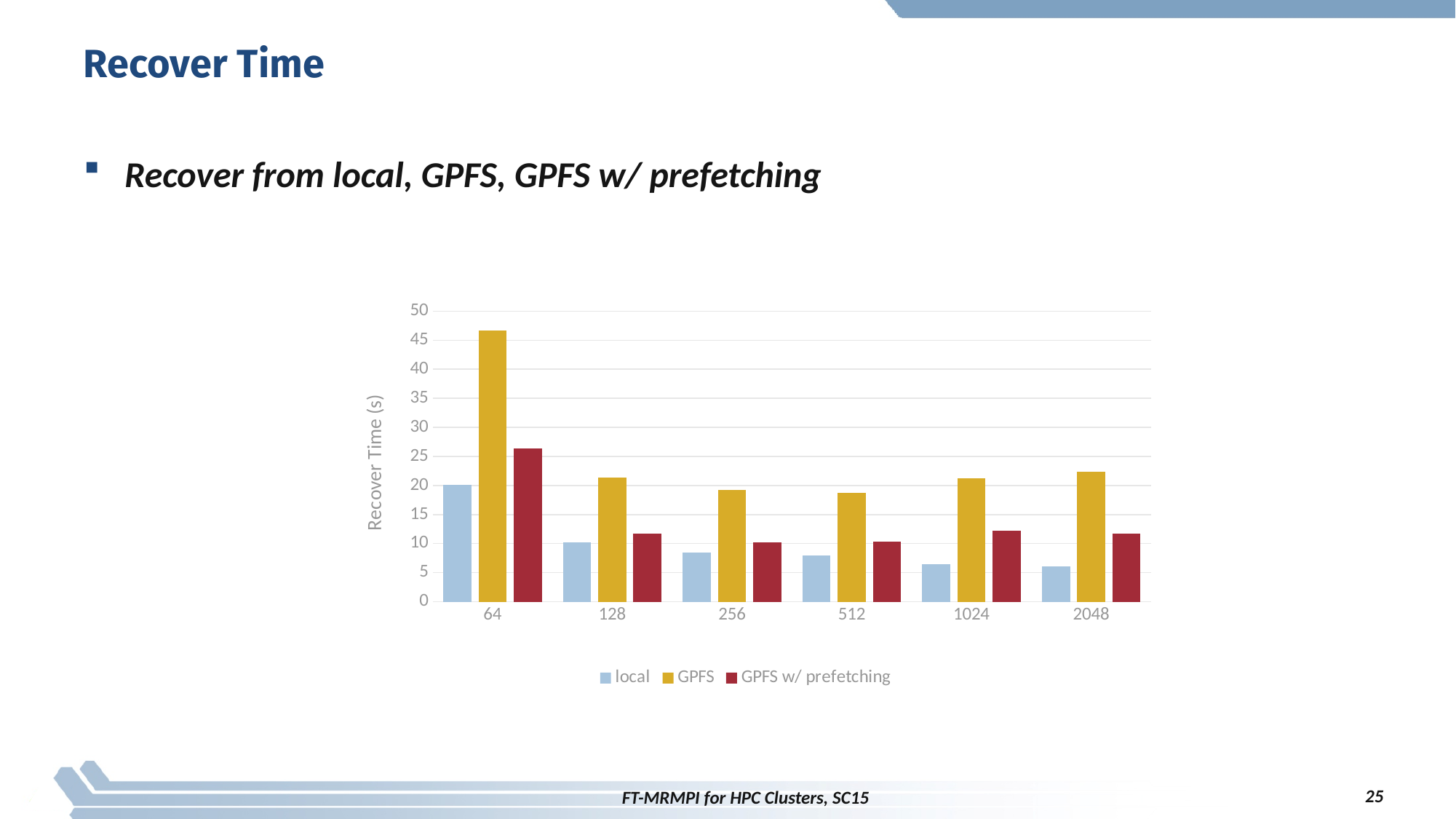

# Recover Time
Recover from local, GPFS, GPFS w/ prefetching

### Chart

| Category | local | GPFS | GPFS w/ prefetching |
|---|---|---|---|
| 64.0 | 20.13 | 46.71 | 26.37 |
| 128.0 | 10.27 | 21.35 | 11.76 |
| 256.0 | 8.4 | 19.27 | 10.18 |
| 512.0 | 7.9 | 18.79 | 10.36 |
| 1024.0 | 6.5 | 21.2 | 12.2 |
| 2048.0 | 6.1 | 22.4 | 11.7 |
25
FT-MRMPI for HPC Clusters, SC15